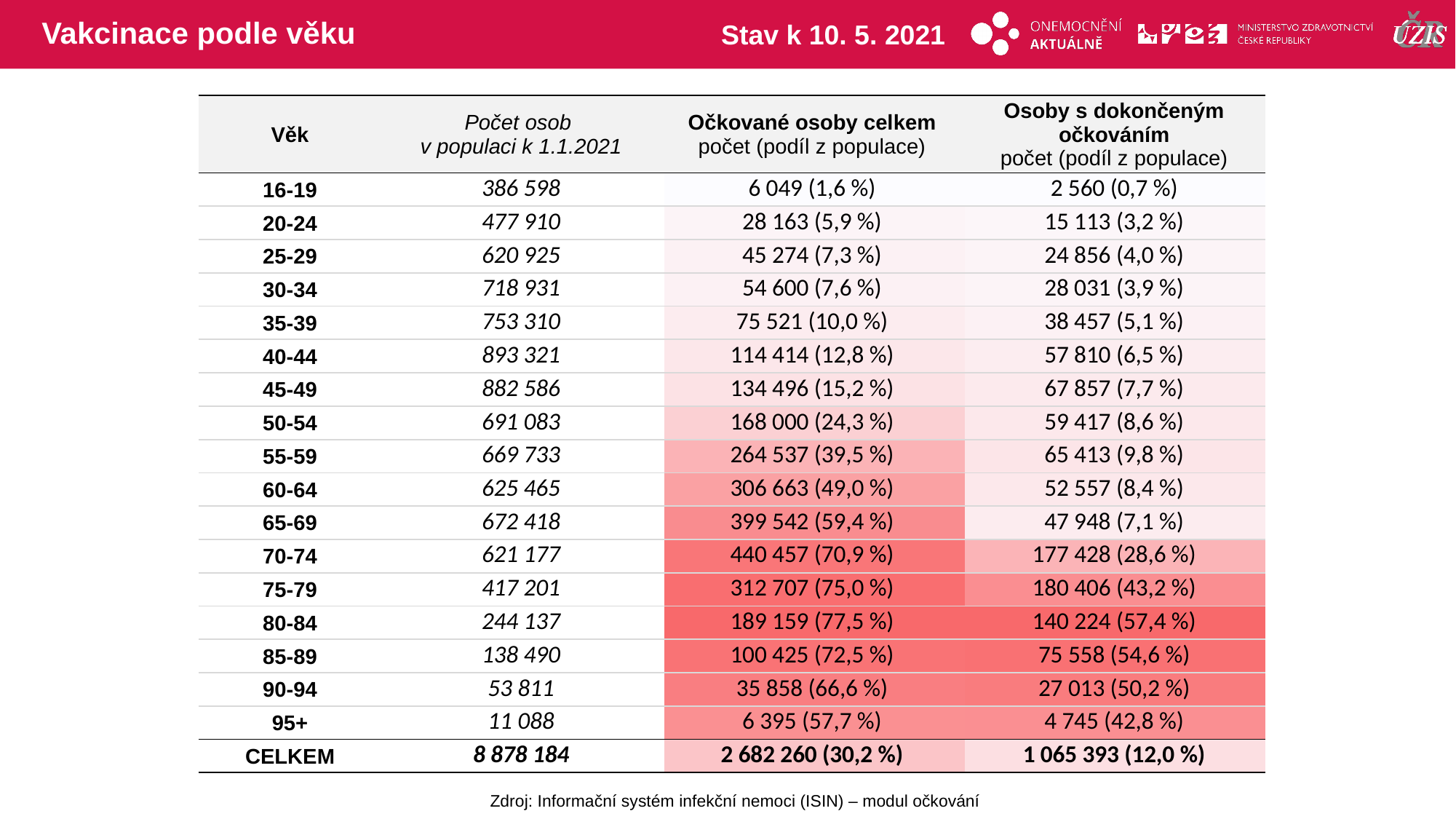

# Vakcinace podle věku
Stav k 10. 5. 2021
| Věk | Počet osob v populaci k 1.1.2021 | Očkované osoby celkem počet (podíl z populace) | Osoby s dokončeným očkováním počet (podíl z populace) |
| --- | --- | --- | --- |
| 16-19 | 386 598 | 6 049 (1,6 %) | 2 560 (0,7 %) |
| 20-24 | 477 910 | 28 163 (5,9 %) | 15 113 (3,2 %) |
| 25-29 | 620 925 | 45 274 (7,3 %) | 24 856 (4,0 %) |
| 30-34 | 718 931 | 54 600 (7,6 %) | 28 031 (3,9 %) |
| 35-39 | 753 310 | 75 521 (10,0 %) | 38 457 (5,1 %) |
| 40-44 | 893 321 | 114 414 (12,8 %) | 57 810 (6,5 %) |
| 45-49 | 882 586 | 134 496 (15,2 %) | 67 857 (7,7 %) |
| 50-54 | 691 083 | 168 000 (24,3 %) | 59 417 (8,6 %) |
| 55-59 | 669 733 | 264 537 (39,5 %) | 65 413 (9,8 %) |
| 60-64 | 625 465 | 306 663 (49,0 %) | 52 557 (8,4 %) |
| 65-69 | 672 418 | 399 542 (59,4 %) | 47 948 (7,1 %) |
| 70-74 | 621 177 | 440 457 (70,9 %) | 177 428 (28,6 %) |
| 75-79 | 417 201 | 312 707 (75,0 %) | 180 406 (43,2 %) |
| 80-84 | 244 137 | 189 159 (77,5 %) | 140 224 (57,4 %) |
| 85-89 | 138 490 | 100 425 (72,5 %) | 75 558 (54,6 %) |
| 90-94 | 53 811 | 35 858 (66,6 %) | 27 013 (50,2 %) |
| 95+ | 11 088 | 6 395 (57,7 %) | 4 745 (42,8 %) |
| CELKEM | 8 878 184 | 2 682 260 (30,2 %) | 1 065 393 (12,0 %) |
|  |  |
| --- | --- |
|  |  |
|  |  |
|  |  |
|  |  |
|  |  |
|  |  |
|  |  |
|  |  |
|  |  |
|  |  |
|  |  |
|  |  |
|  |  |
|  |  |
|  |  |
|  |  |
|  |  |
Zdroj: Informační systém infekční nemoci (ISIN) – modul očkování